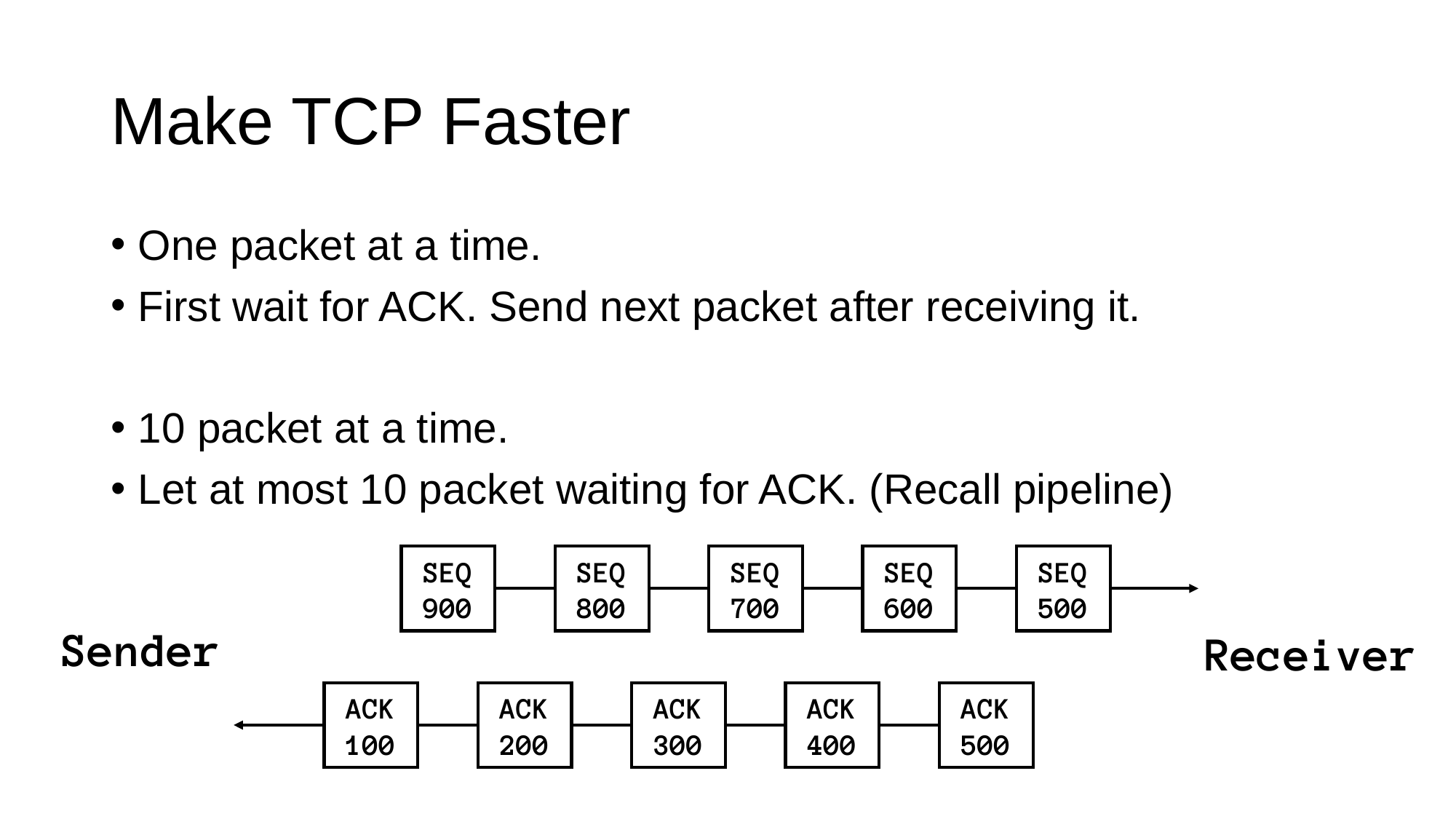

# Make TCP Faster
One packet at a time.
First wait for ACK. Send next packet after receiving it.

10 packet at a time.
Let at most 10 packet waiting for ACK. (Recall pipeline)
SEQ
900
SEQ
800
SEQ
700
SEQ
600
SEQ
500
Sender
Receiver
ACK
100
ACK
200
ACK
300
ACK
400
ACK
500